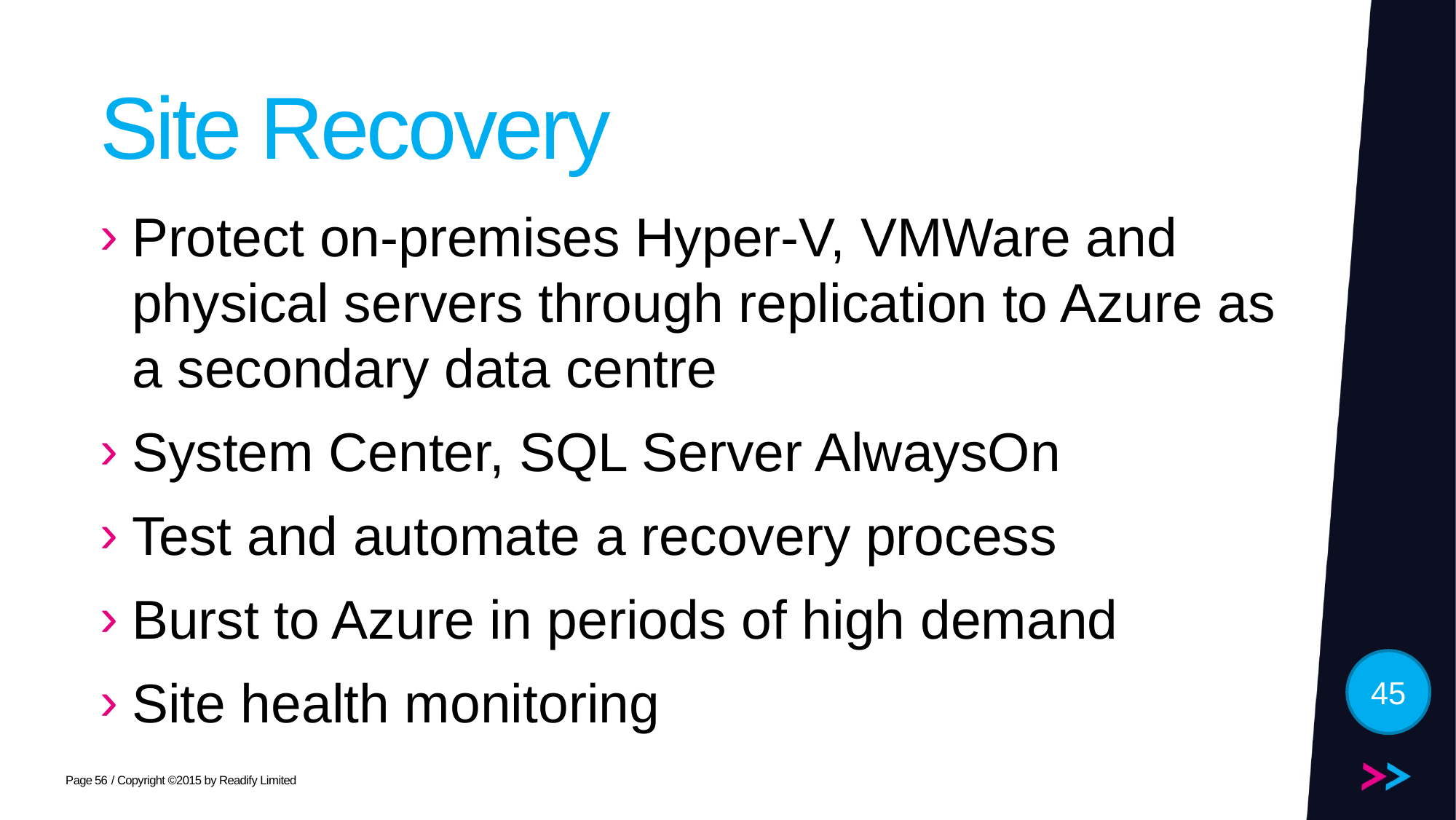

# Site Recovery
Protect on-premises Hyper-V, VMWare and physical servers through replication to Azure as a secondary data centre
System Center, SQL Server AlwaysOn
Test and automate a recovery process
Burst to Azure in periods of high demand
Site health monitoring
45
56
/ Copyright ©2015 by Readify Limited